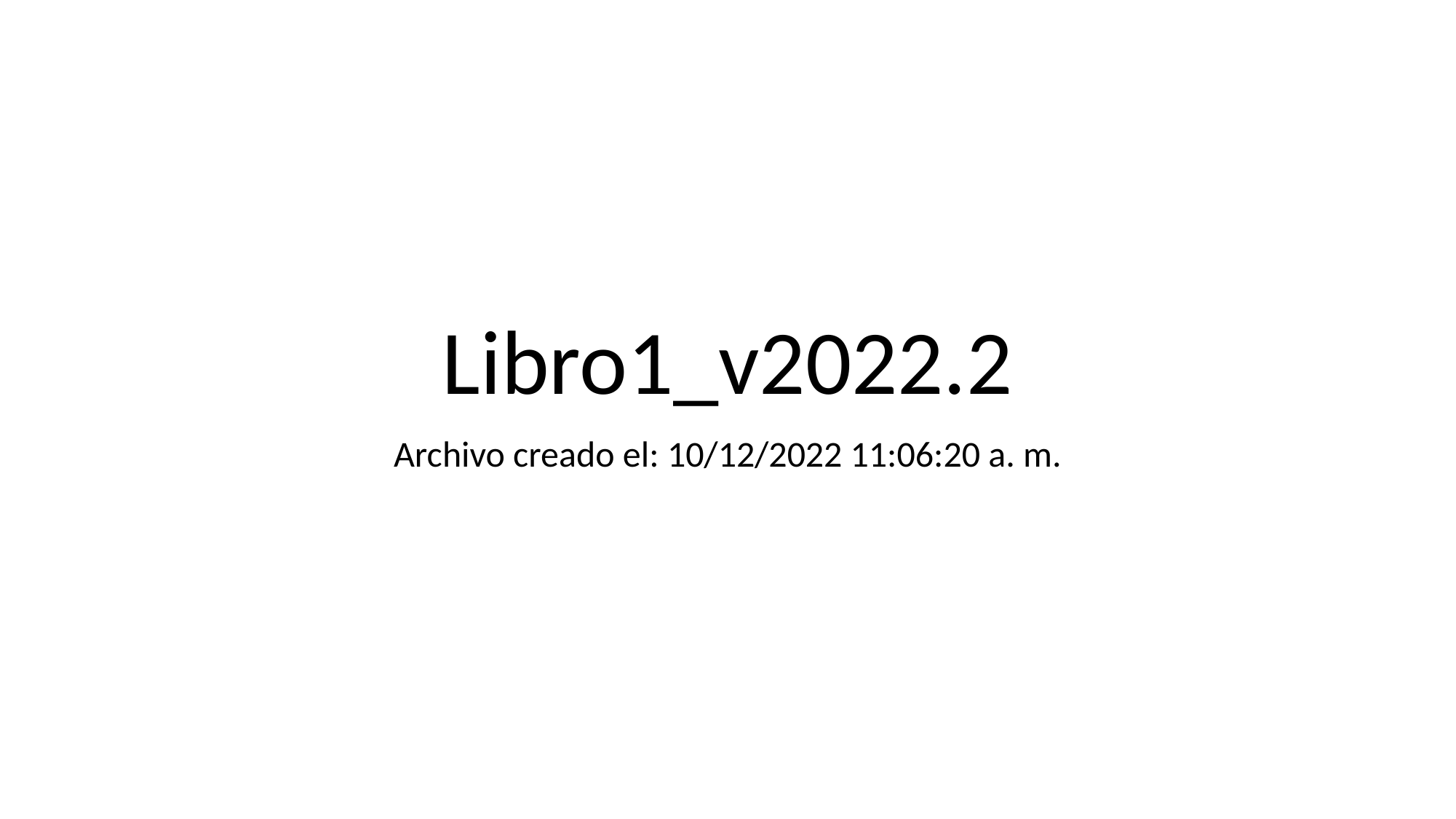

# Libro1_v2022.2
Archivo creado el: 10/12/2022 11:06:20 a. m.